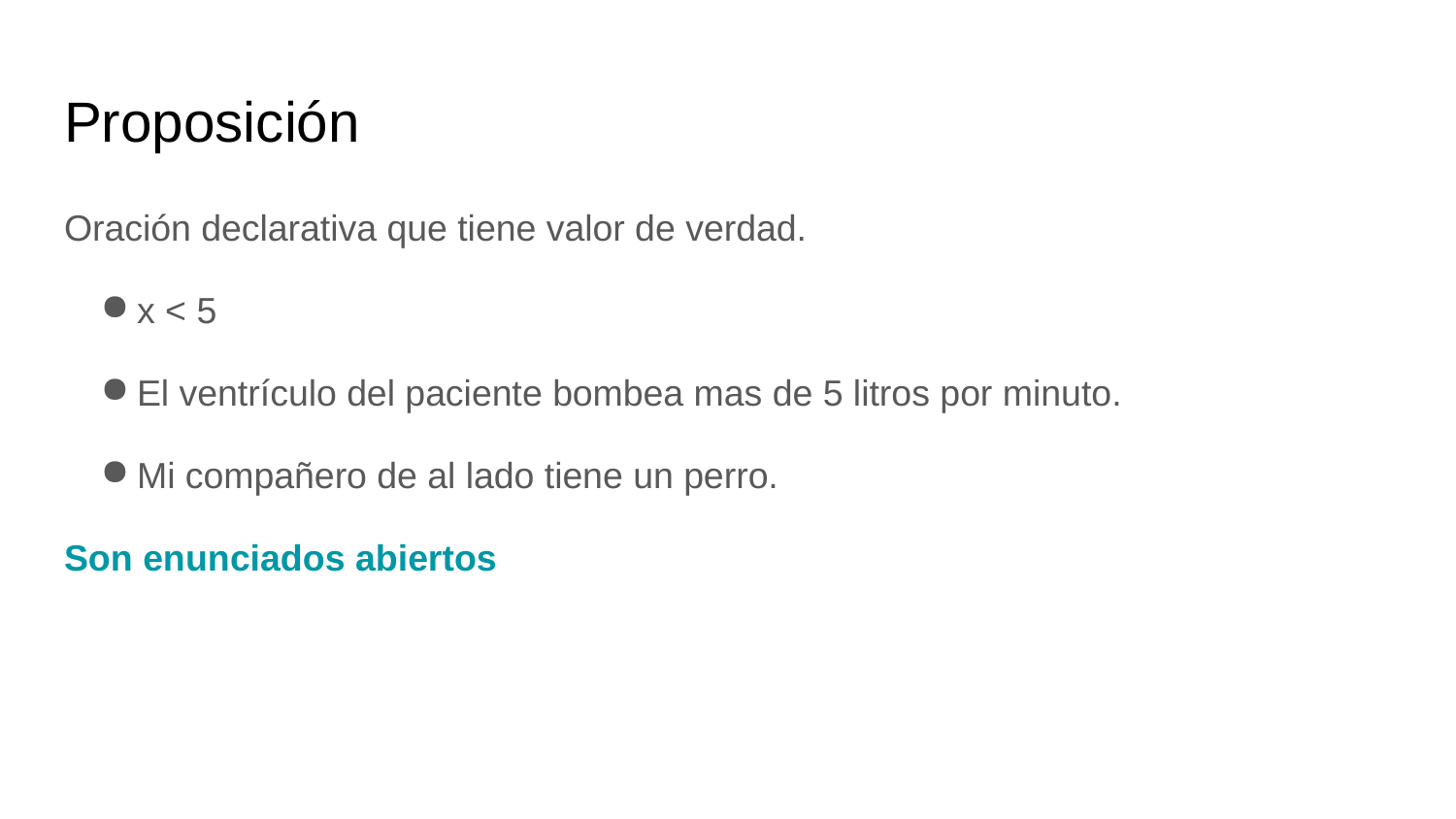

# Proposición

Oración declarativa que tiene valor de verdad.
x < 5
El ventrículo del paciente bombea mas de 5 litros por minuto.
Mi compañero de al lado tiene un perro.
Son enunciados abiertos